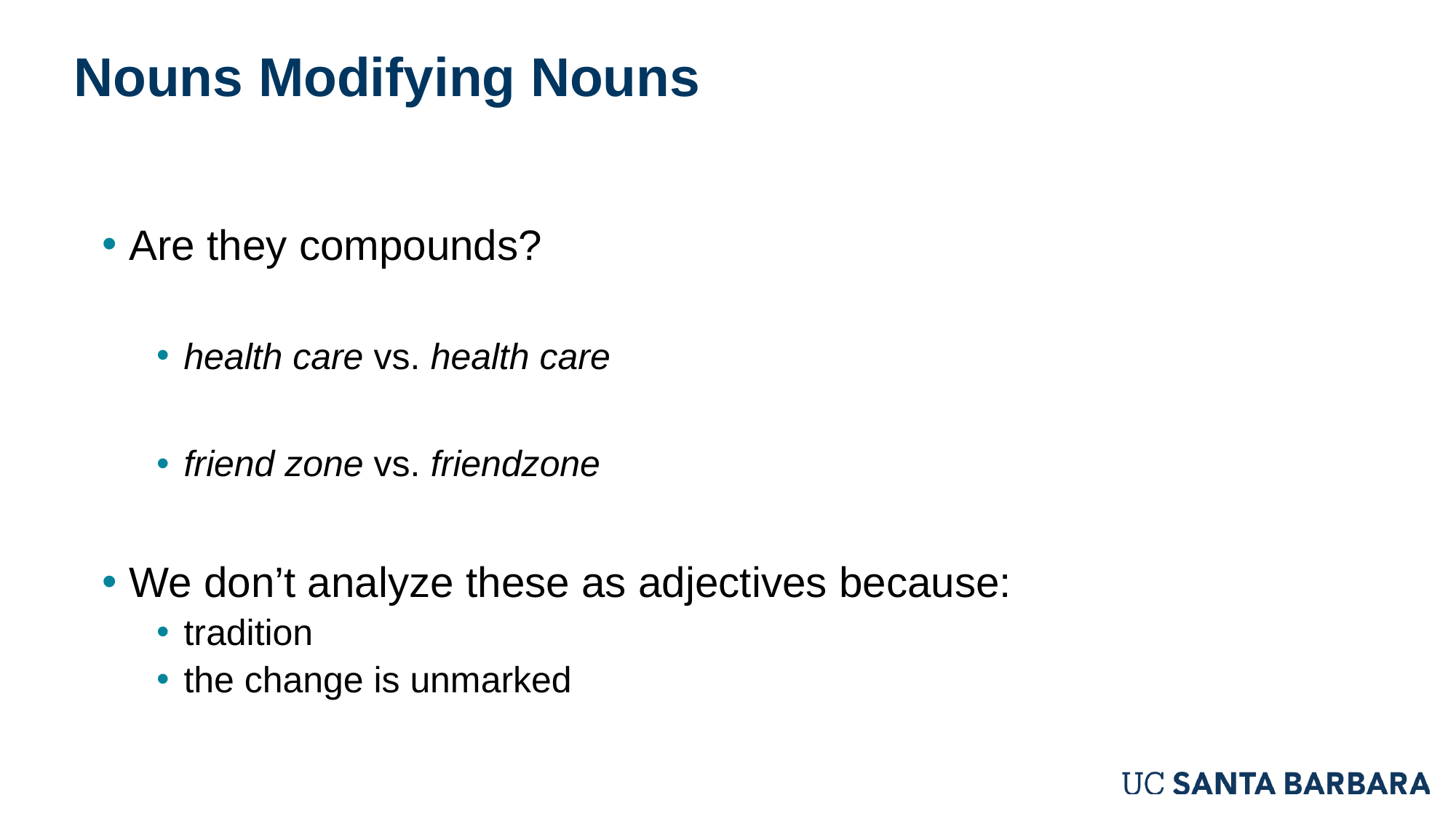

# Nouns Modifying Nouns
Are they compounds?

health care vs. health care

friend zone vs. friendzone

We don’t analyze these as adjectives because:
tradition
the change is unmarked